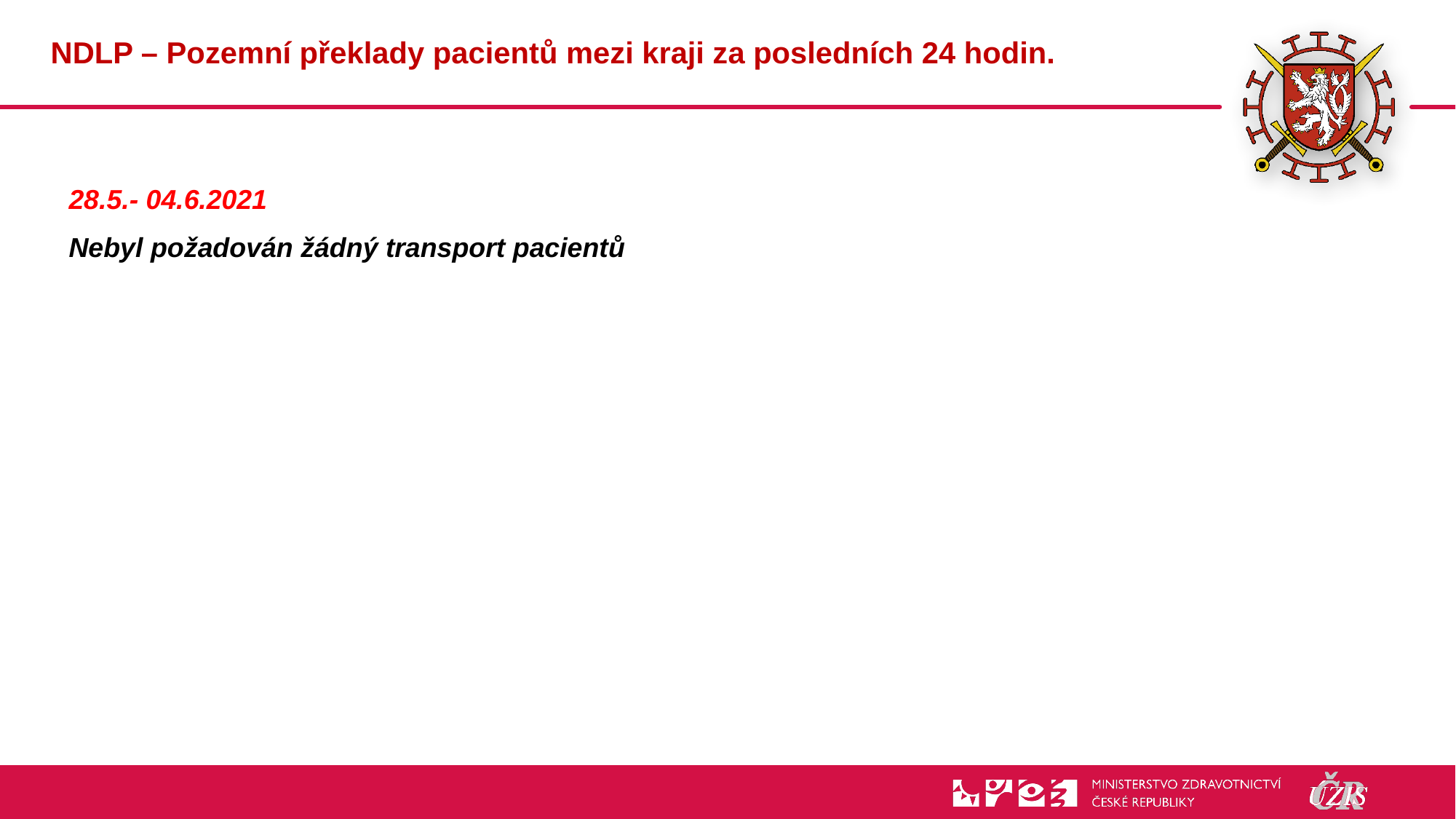

# NDLP – Pozemní překlady pacientů mezi kraji za posledních 24 hodin.
28.5.- 04.6.2021
Nebyl požadován žádný transport pacientů